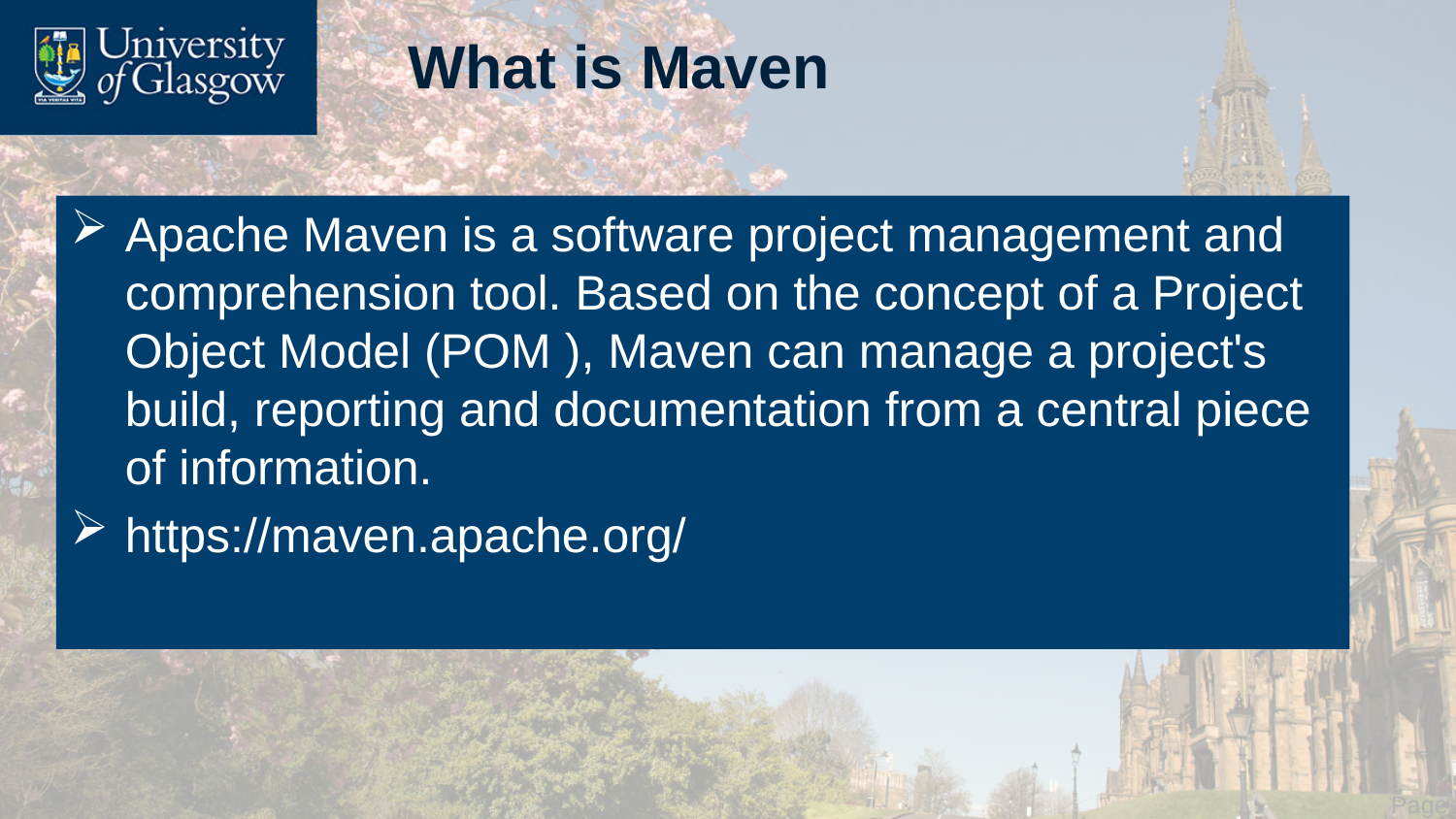

# What is Maven
Apache Maven is a software project management and comprehension tool. Based on the concept of a Project Object Model (POM ), Maven can manage a project's build, reporting and documentation from a central piece of information.
https://maven.apache.org/
 Page 6